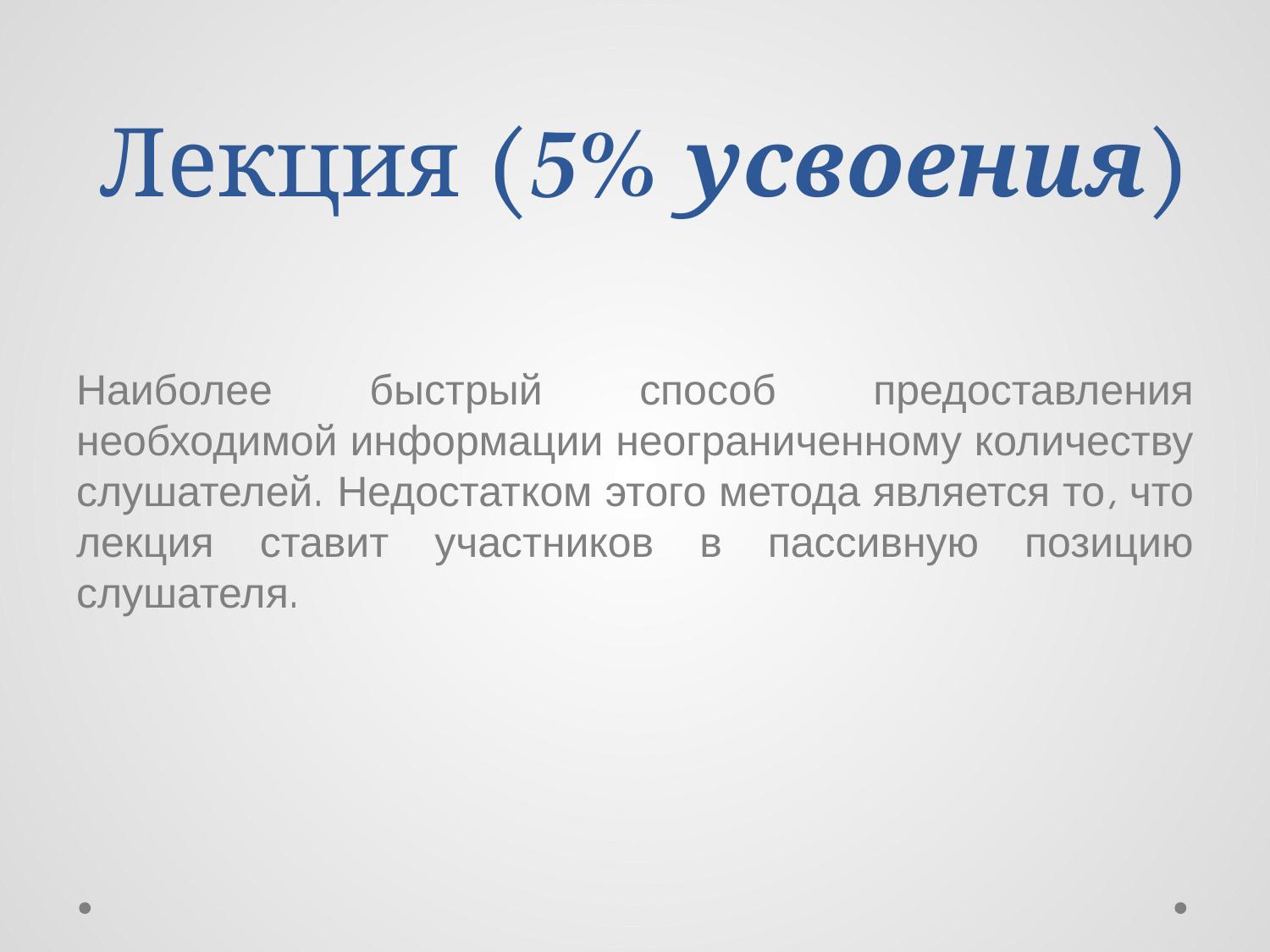

# Лекция (5% усвоения)
Наиболее быстрый способ предоставления необходимой информации неограниченному количеству слушателей. Недостатком этого метода является то, что лекция ставит участников в пассивную позицию слушателя.